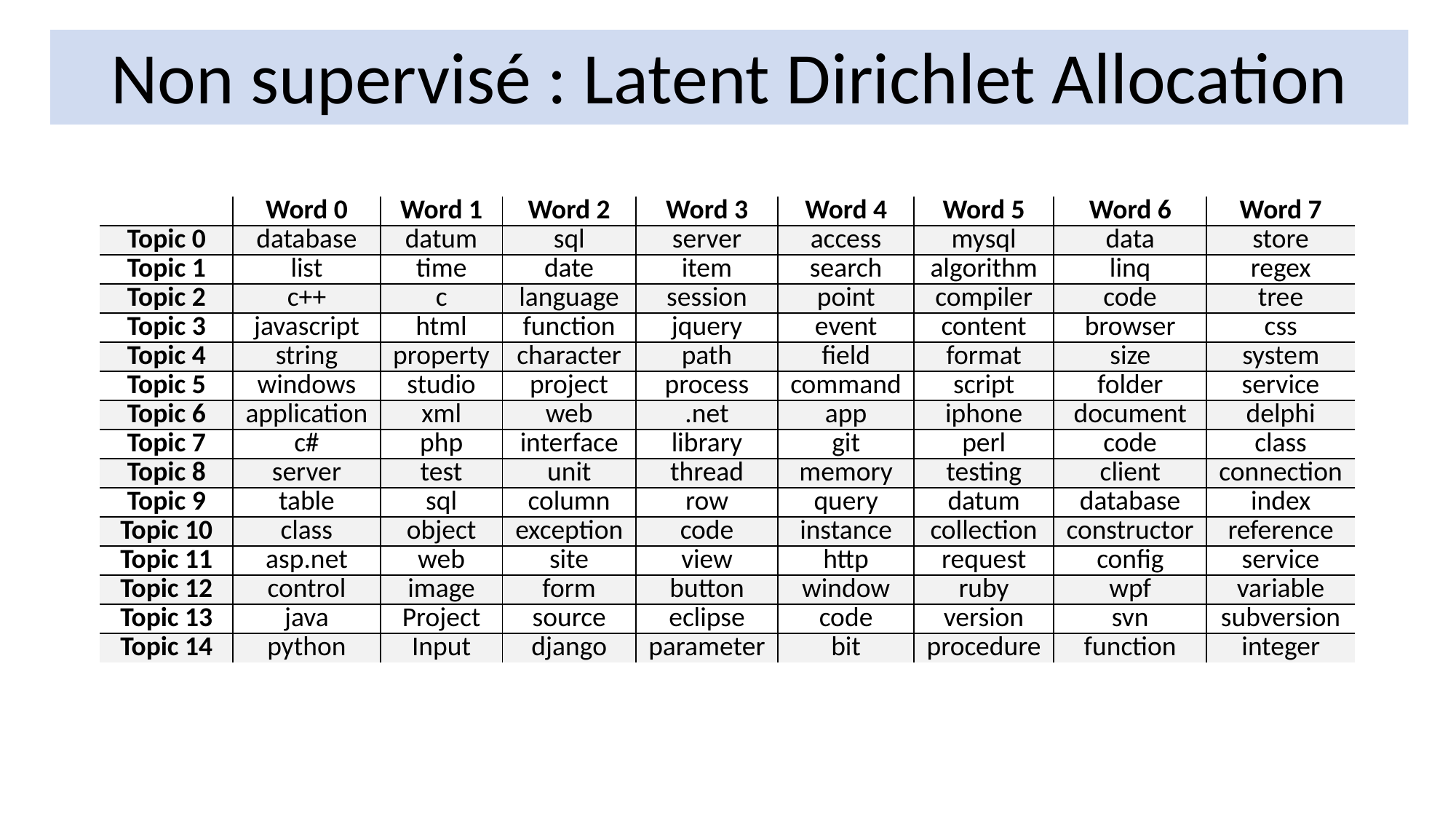

# Non supervisé : Latent Dirichlet Allocation
|  | Word 0 | Word 1 | Word 2 | Word 3 | Word 4 | Word 5 | Word 6 | Word 7 |
| --- | --- | --- | --- | --- | --- | --- | --- | --- |
| Topic 0 | database | datum | sql | server | access | mysql | data | store |
| Topic 1 | list | time | date | item | search | algorithm | linq | regex |
| Topic 2 | c++ | c | language | session | point | compiler | code | tree |
| Topic 3 | javascript | html | function | jquery | event | content | browser | css |
| Topic 4 | string | property | character | path | field | format | size | system |
| Topic 5 | windows | studio | project | process | command | script | folder | service |
| Topic 6 | application | xml | web | .net | app | iphone | document | delphi |
| Topic 7 | c# | php | interface | library | git | perl | code | class |
| Topic 8 | server | test | unit | thread | memory | testing | client | connection |
| Topic 9 | table | sql | column | row | query | datum | database | index |
| Topic 10 | class | object | exception | code | instance | collection | constructor | reference |
| Topic 11 | asp.net | web | site | view | http | request | config | service |
| Topic 12 | control | image | form | button | window | ruby | wpf | variable |
| Topic 13 | java | Project | source | eclipse | code | version | svn | subversion |
| Topic 14 | python | Input | django | parameter | bit | procedure | function | integer |